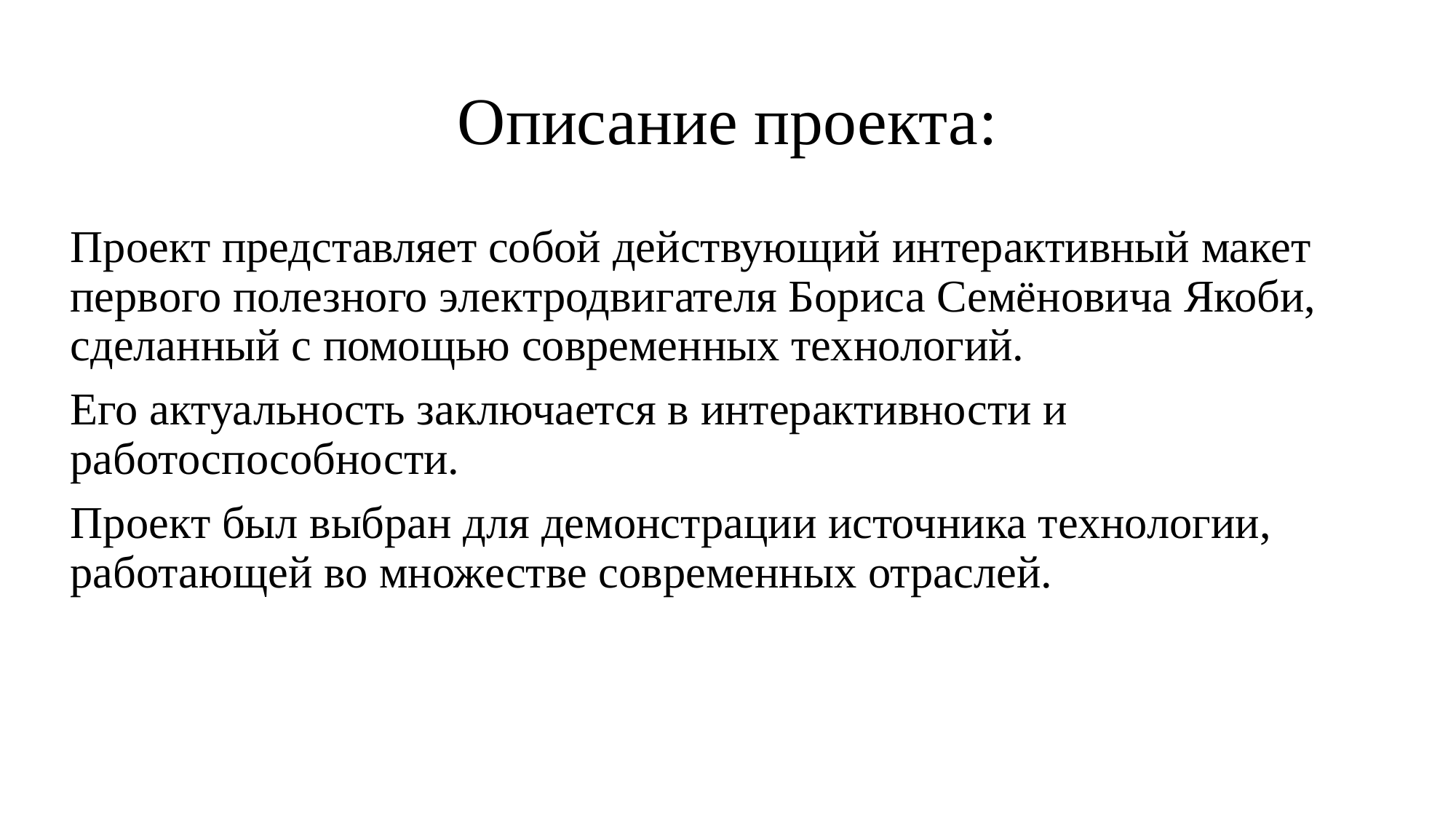

# Описание проекта:
Проект представляет собой действующий интерактивный макет первого полезного электродвигателя Бориса Семёновича Якоби, сделанный с помощью современных технологий.
Его актуальность заключается в интерактивности и работоспособности.
Проект был выбран для демонстрации источника технологии, работающей во множестве современных отраслей.